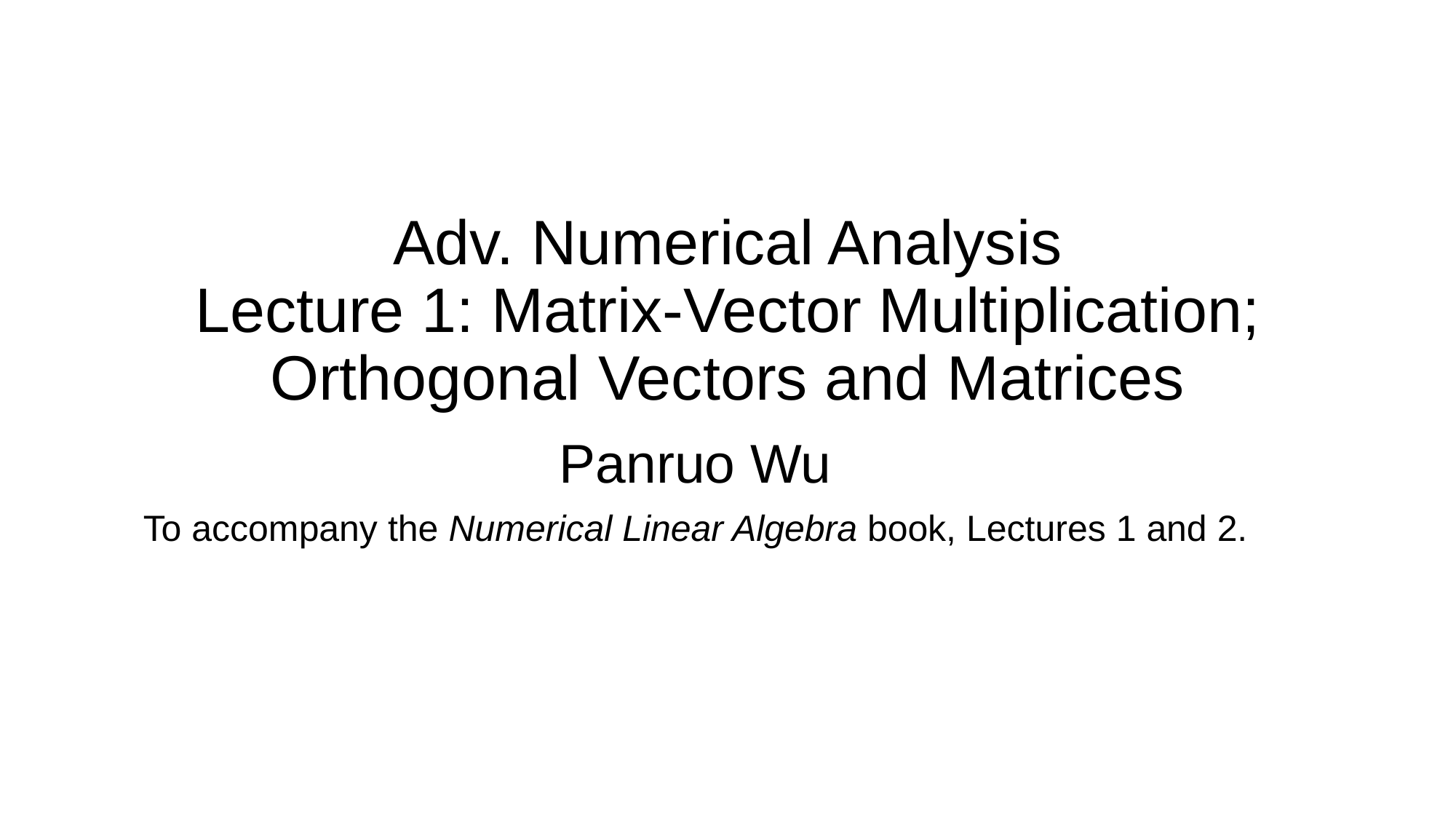

# Adv. Numerical Analysis Lecture 1: Matrix-Vector Multiplication; Orthogonal Vectors and Matrices
Panruo Wu
To accompany the Numerical Linear Algebra book, Lectures 1 and 2.